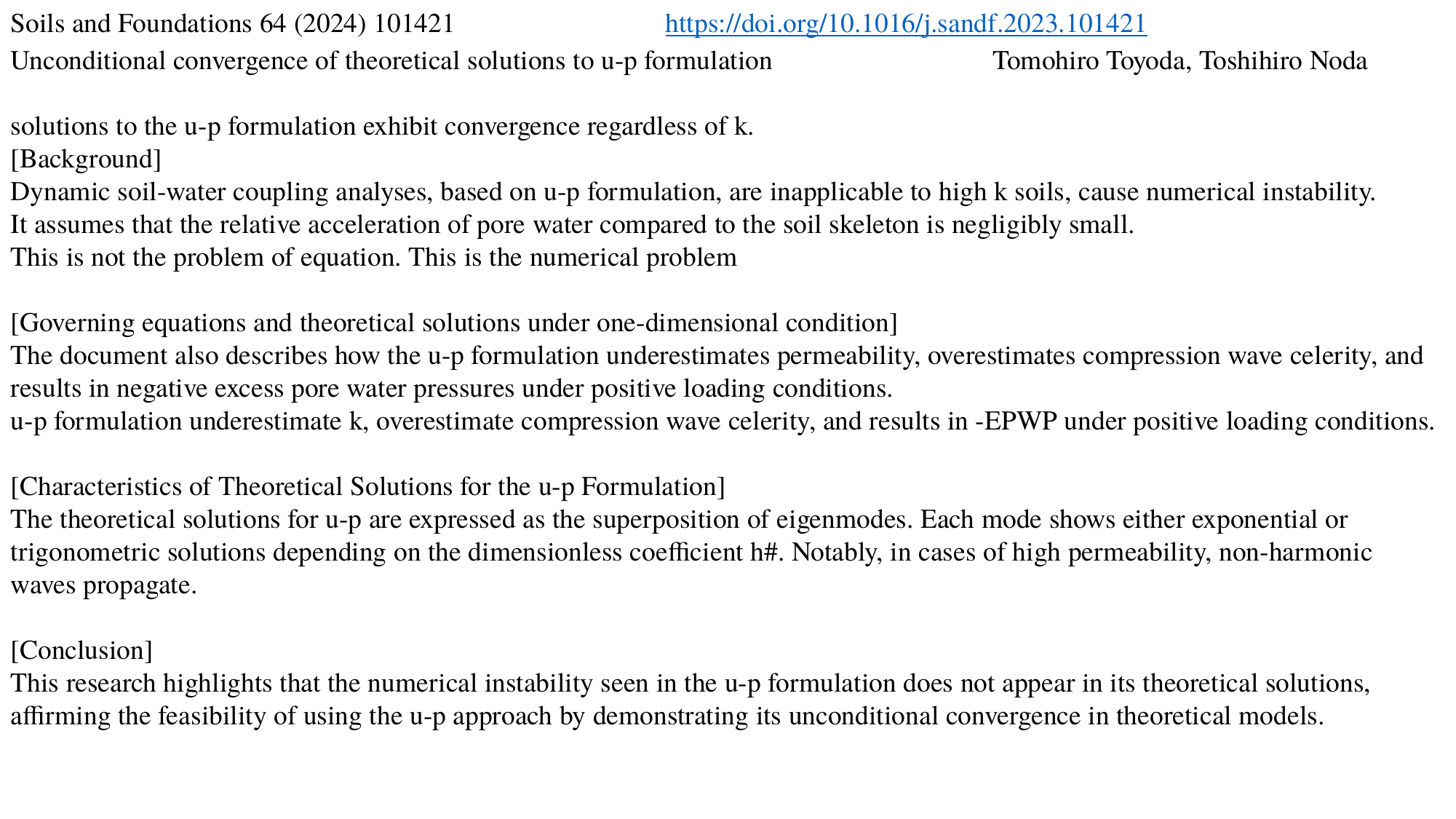

Soils and Foundations 64 (2024) 101421		https://doi.org/10.1016/j.sandf.2023.101421
Unconditional convergence of theoretical solutions to u-p formulation 		Tomohiro Toyoda, Toshihiro Noda

solutions to the u-p formulation exhibit convergence regardless of k.
[Background]
Dynamic soil-water coupling analyses, based on u-p formulation, are inapplicable to high k soils, cause numerical instability.
It assumes that the relative acceleration of pore water compared to the soil skeleton is negligibly small.
This is not the problem of equation. This is the numerical problem

[Governing equations and theoretical solutions under one-dimensional condition]
The document also describes how the u-p formulation underestimates permeability, overestimates compression wave celerity, and results in negative excess pore water pressures under positive loading conditions.
u-p formulation underestimate k, overestimate compression wave celerity, and results in -EPWP under positive loading conditions.

[Characteristics of Theoretical Solutions for the u-p Formulation]
The theoretical solutions for u-p are expressed as the superposition of eigenmodes. Each mode shows either exponential or trigonometric solutions depending on the dimensionless coefficient h#. Notably, in cases of high permeability, non-harmonic waves propagate.

[Conclusion]
This research highlights that the numerical instability seen in the u-p formulation does not appear in its theoretical solutions, affirming the feasibility of using the u-p approach by demonstrating its unconditional convergence in theoretical models.